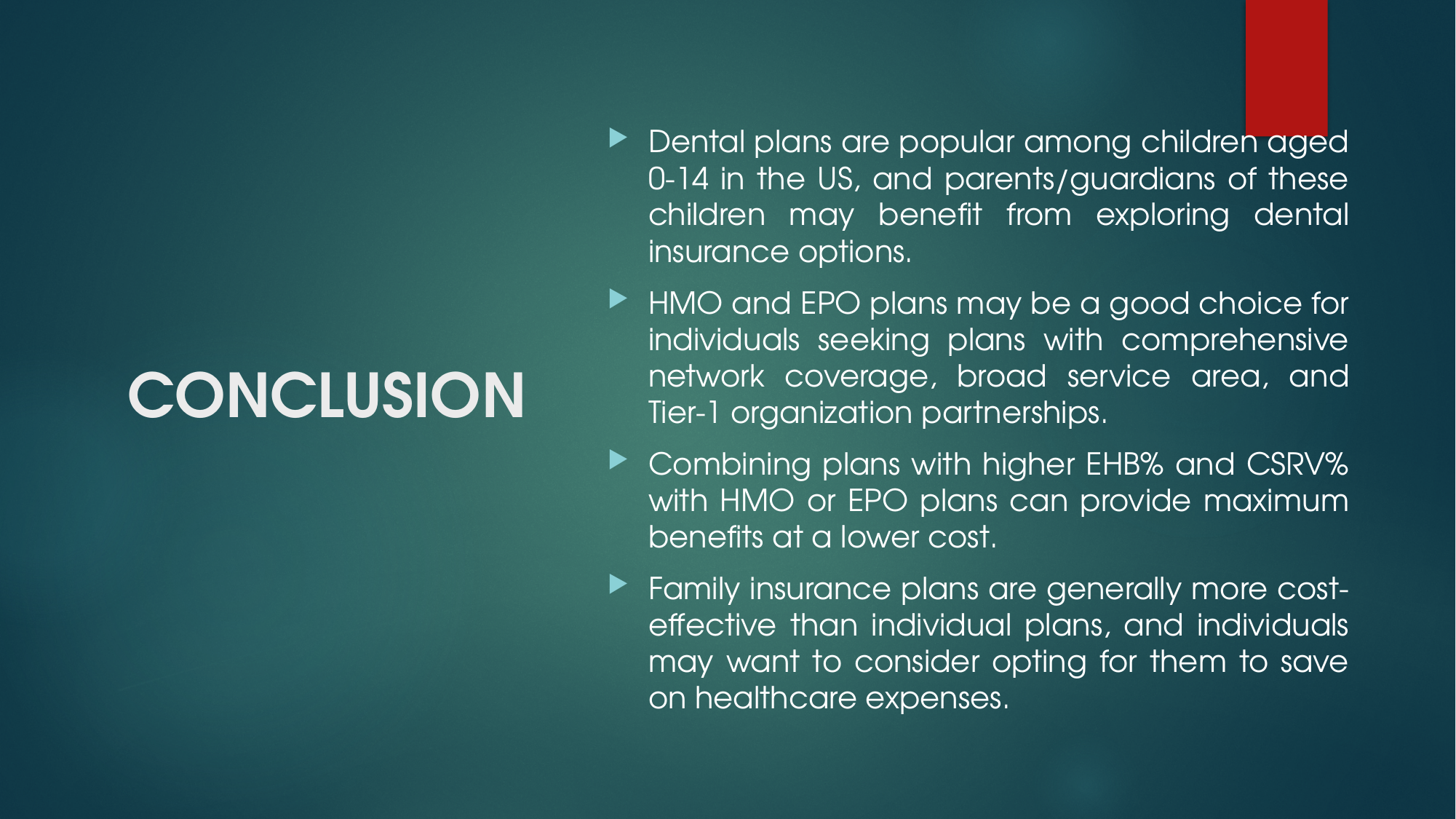

Dental plans are popular among children aged 0-14 in the US, and parents/guardians of these children may benefit from exploring dental insurance options.
HMO and EPO plans may be a good choice for individuals seeking plans with comprehensive network coverage, broad service area, and Tier-1 organization partnerships.
Combining plans with higher EHB% and CSRV% with HMO or EPO plans can provide maximum benefits at a lower cost.
Family insurance plans are generally more cost-effective than individual plans, and individuals may want to consider opting for them to save on healthcare expenses.

# CONCLUSION